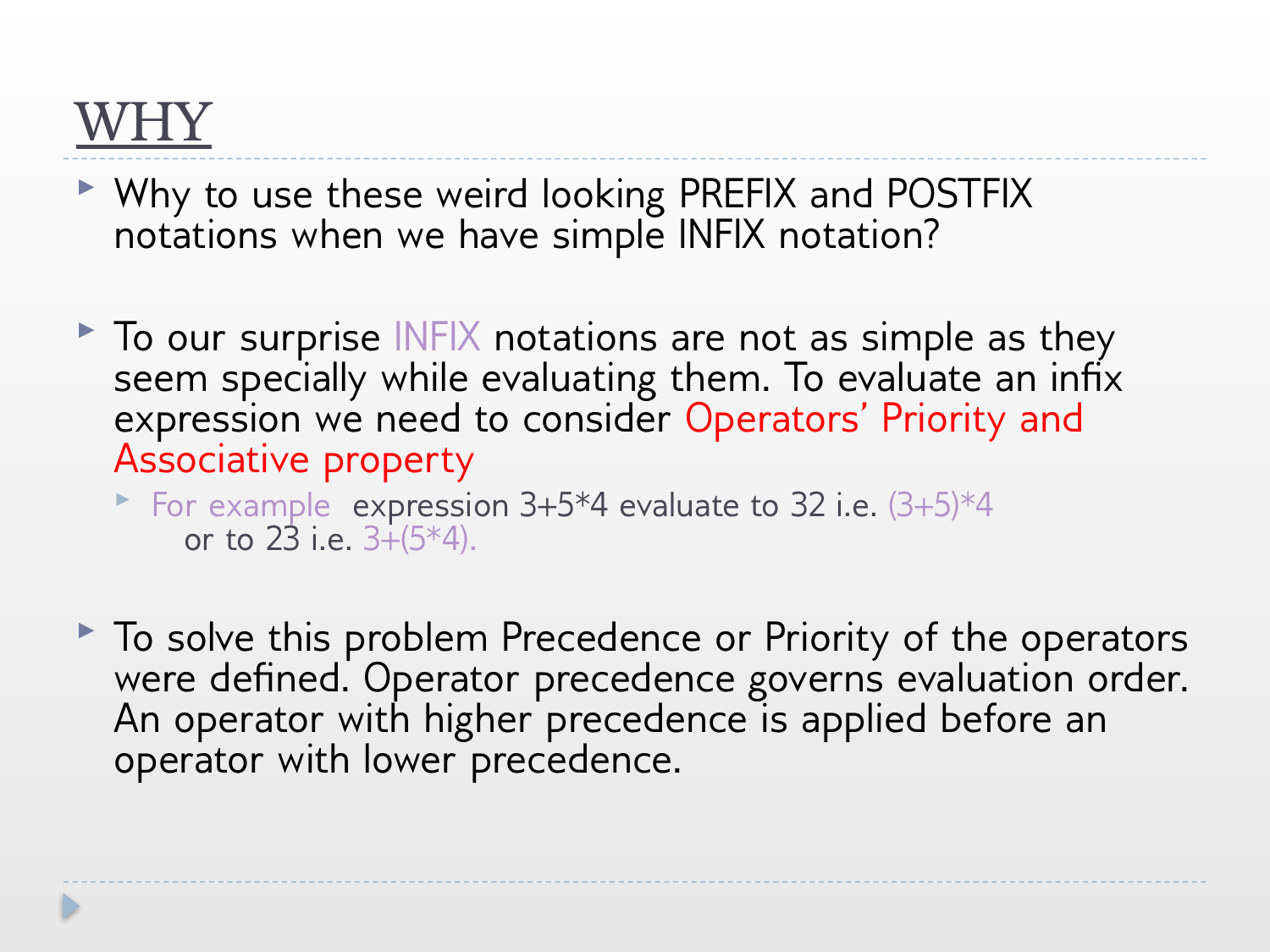

# WHY
Why to use these weird looking PREFIX and POSTFIX notations when we have simple INFIX notation?

To our surprise INFIX notations are not as simple as they seem specially while evaluating them. To evaluate an infix expression we need to consider Operators’ Priority and Associative property
For example  expression 3+5*4 evaluate to 32 i.e. (3+5)*4 		      or to 23 i.e. 3+(5*4).

To solve this problem Precedence or Priority of the operators were defined. Operator precedence governs evaluation order. An operator with higher precedence is applied before an operator with lower precedence.